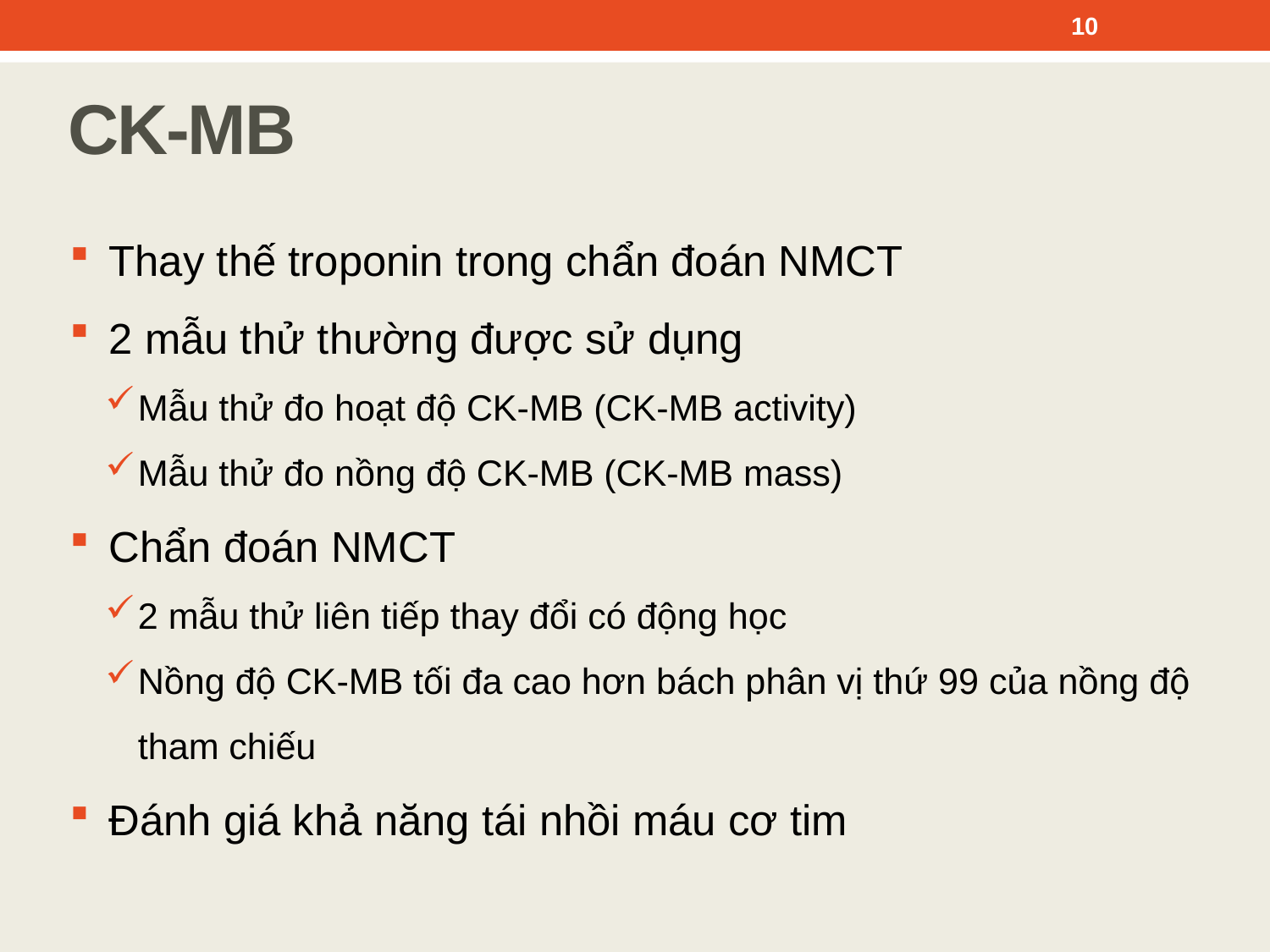

10
CK-MB
Thay thế troponin trong chẩn đoán NMCT
2 mẫu thử thường được sử dụng
Mẫu thử đo hoạt độ CK-MB (CK-MB activity)
Mẫu thử đo nồng độ CK-MB (CK-MB mass)
Chẩn đoán NMCT
2 mẫu thử liên tiếp thay đổi có động học
Nồng độ CK-MB tối đa cao hơn bách phân vị thứ 99 của nồng độ tham chiếu
Đánh giá khả năng tái nhồi máu cơ tim